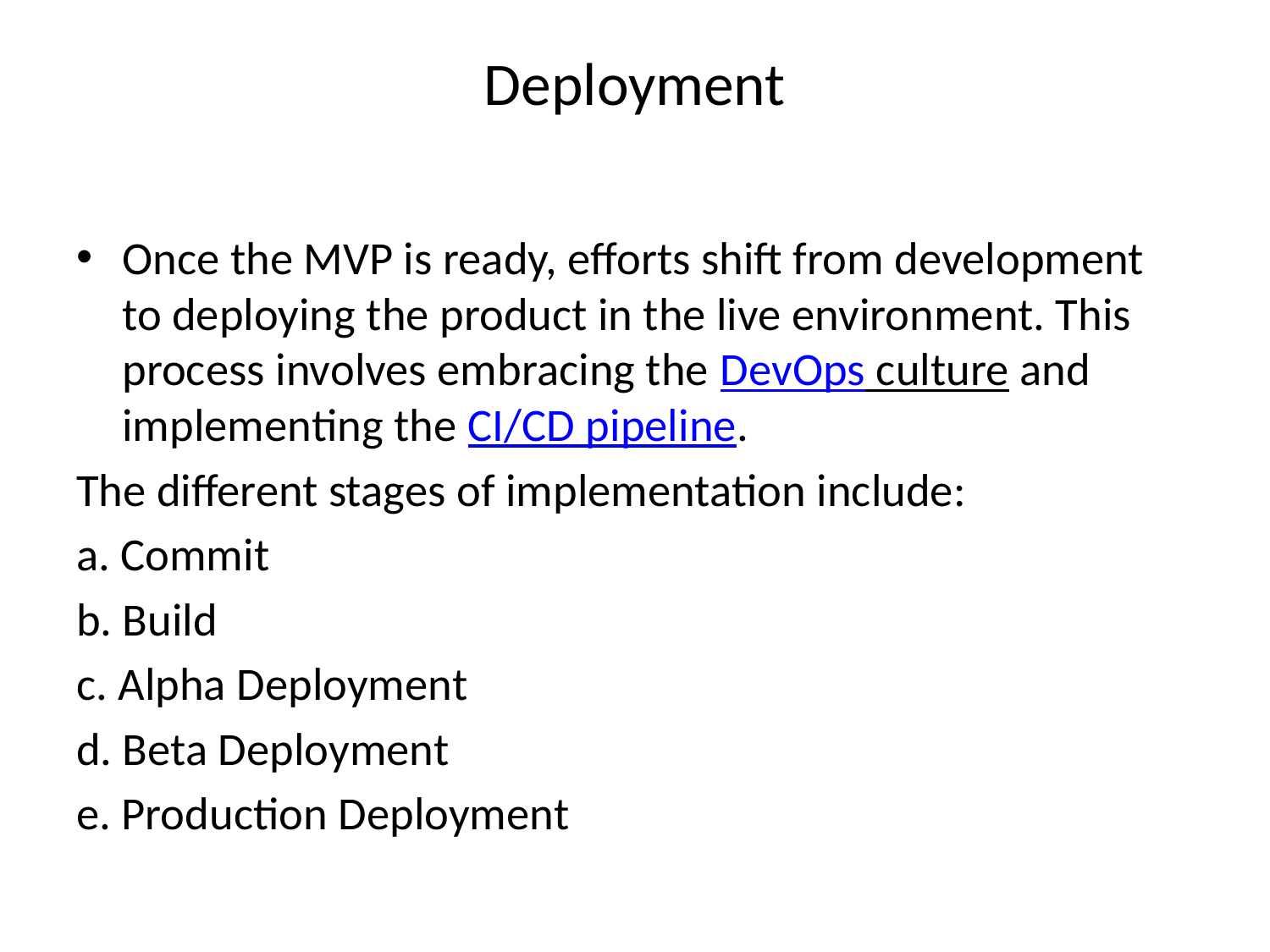

# Deployment
Once the MVP is ready, efforts shift from development to deploying the product in the live environment. This process involves embracing the DevOps culture and implementing the CI/CD pipeline.
The different stages of implementation include:
a. Commit
b. Build
c. Alpha Deployment
d. Beta Deployment
e. Production Deployment